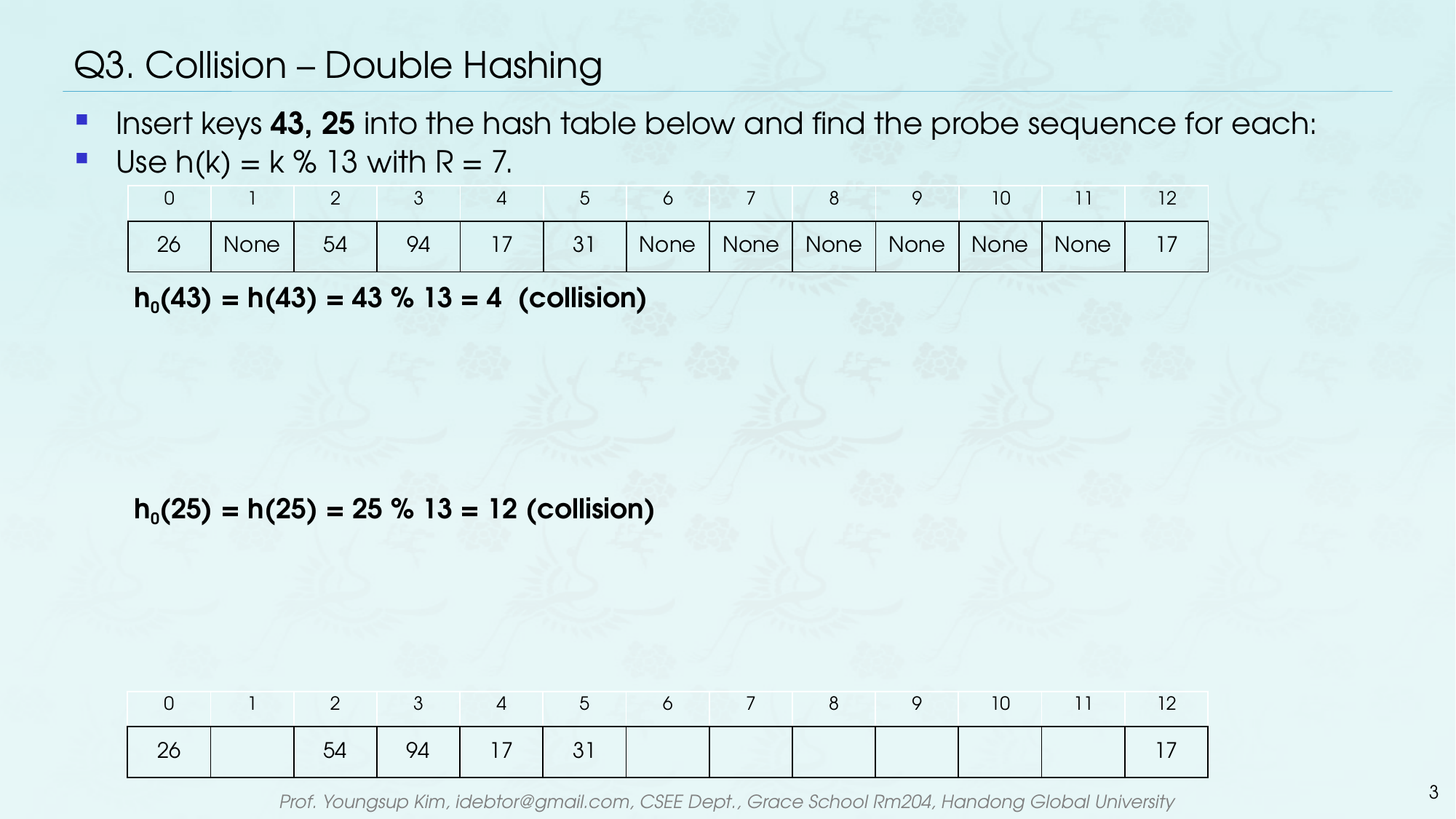

# Q3. Collision – Double Hashing
Insert keys 43, 25 into the hash table below and find the probe sequence for each:
Use h(k) = k % 13 with R = 7.

h0(43) = h(43) = 43 % 13 = 4  (collision)

h0(25) = h(25) = 25 % 13 = 12 (collision)

| 0 | 1 | 2 | 3 | 4 | 5 | 6 | 7 | 8 | 9 | 10 | 11 | 12 |
| --- | --- | --- | --- | --- | --- | --- | --- | --- | --- | --- | --- | --- |
| 26 | None | 54 | 94 | 17 | 31 | None | None | None | None | None | None | 17 |
| 0 | 1 | 2 | 3 | 4 | 5 | 6 | 7 | 8 | 9 | 10 | 11 | 12 |
| --- | --- | --- | --- | --- | --- | --- | --- | --- | --- | --- | --- | --- |
| 26 |  | 54 | 94 | 17 | 31 |  |  |  |  |  |  | 17 |
3